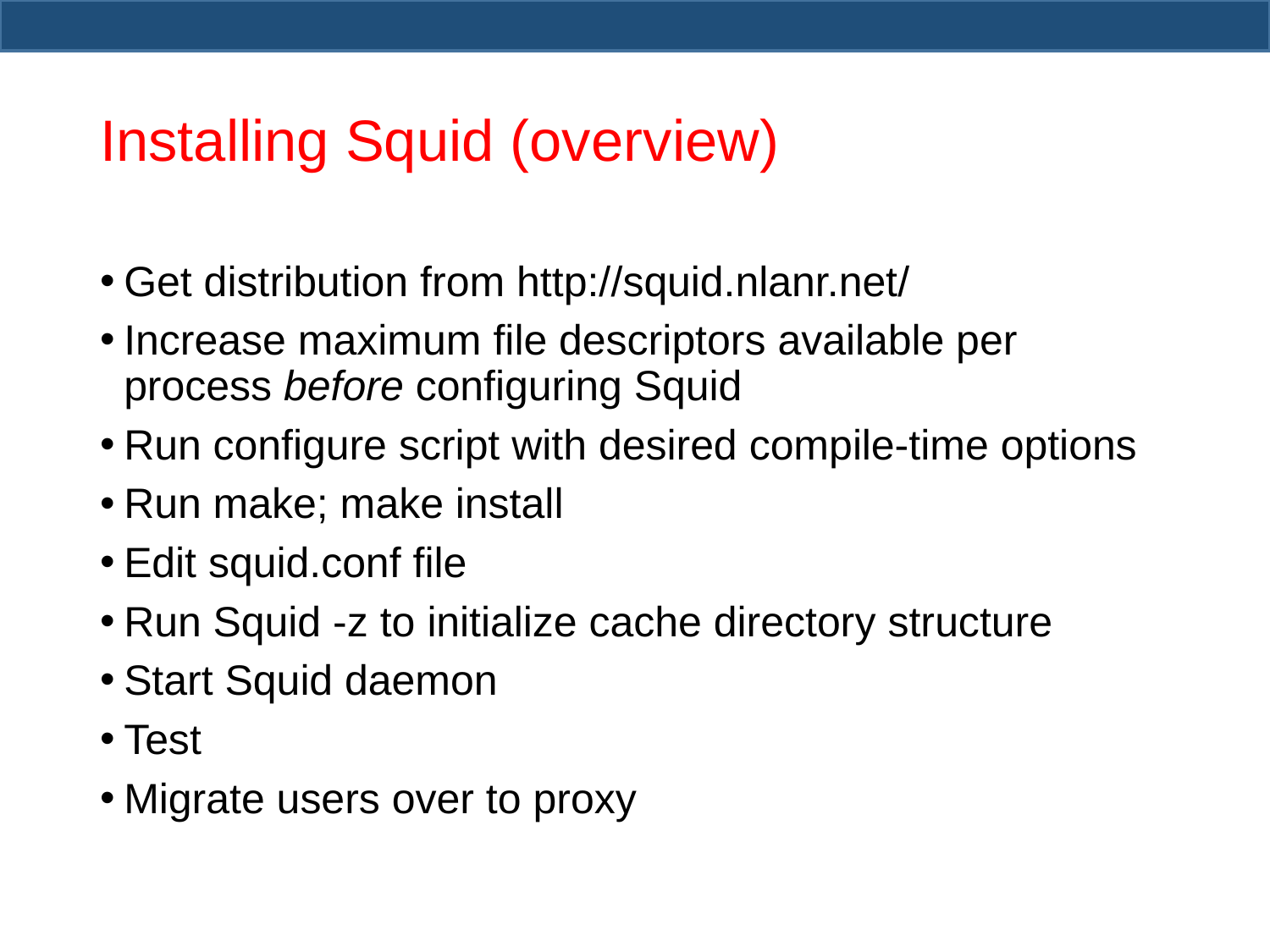

# Installing Squid (overview)
Get distribution from http://squid.nlanr.net/
Increase maximum file descriptors available per process before configuring Squid
Run configure script with desired compile-time options
Run make; make install
Edit squid.conf file
Run Squid -z to initialize cache directory structure
Start Squid daemon
Test
Migrate users over to proxy